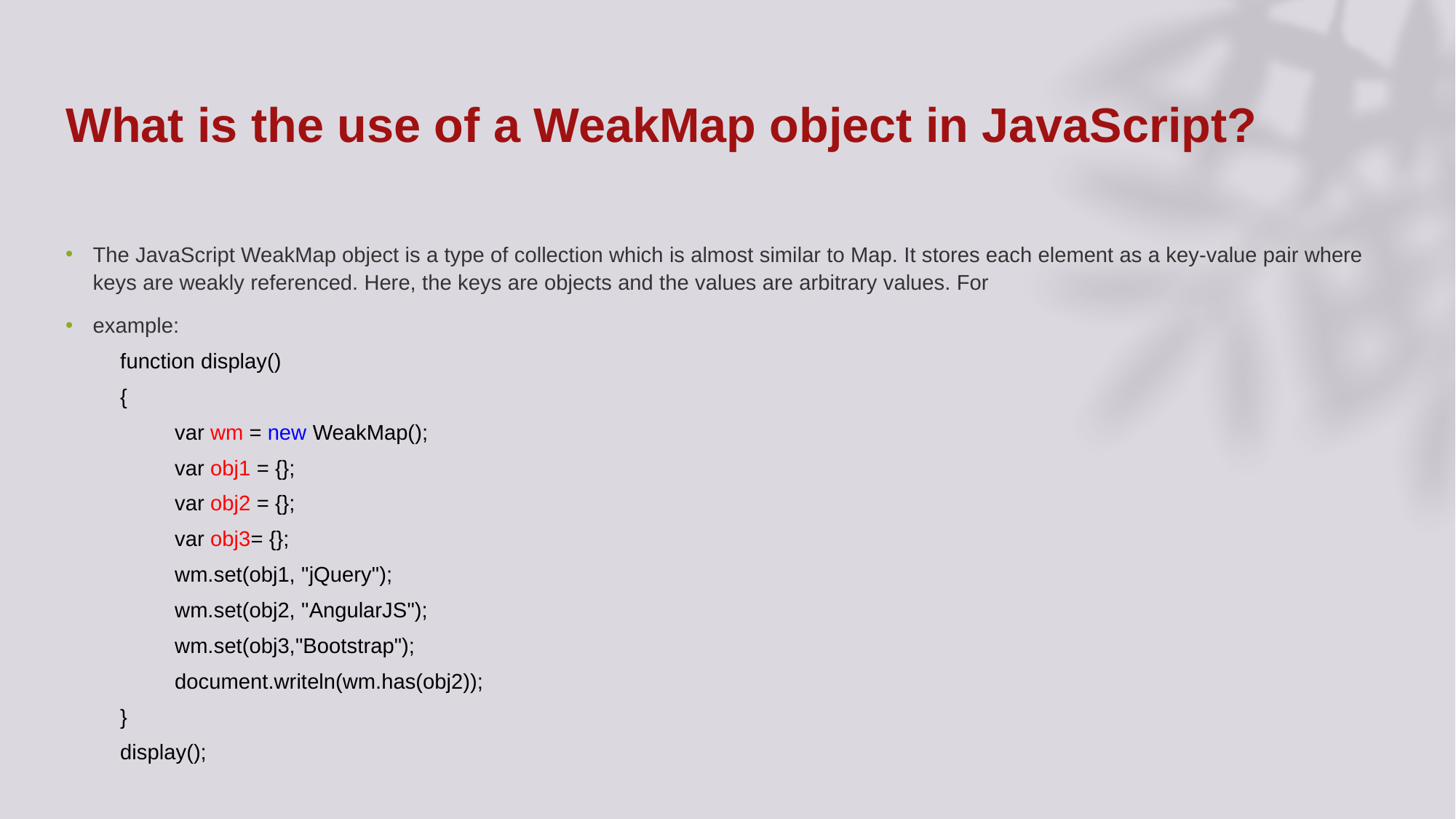

# What is the use of a WeakMap object in JavaScript?
The JavaScript WeakMap object is a type of collection which is almost similar to Map. It stores each element as a key-value pair where keys are weakly referenced. Here, the keys are objects and the values are arbitrary values. For
example:
function display()
{
var wm = new WeakMap();
var obj1 = {};
var obj2 = {};
var obj3= {};
wm.set(obj1, "jQuery");
wm.set(obj2, "AngularJS");
wm.set(obj3,"Bootstrap");
document.writeln(wm.has(obj2));
}
display();